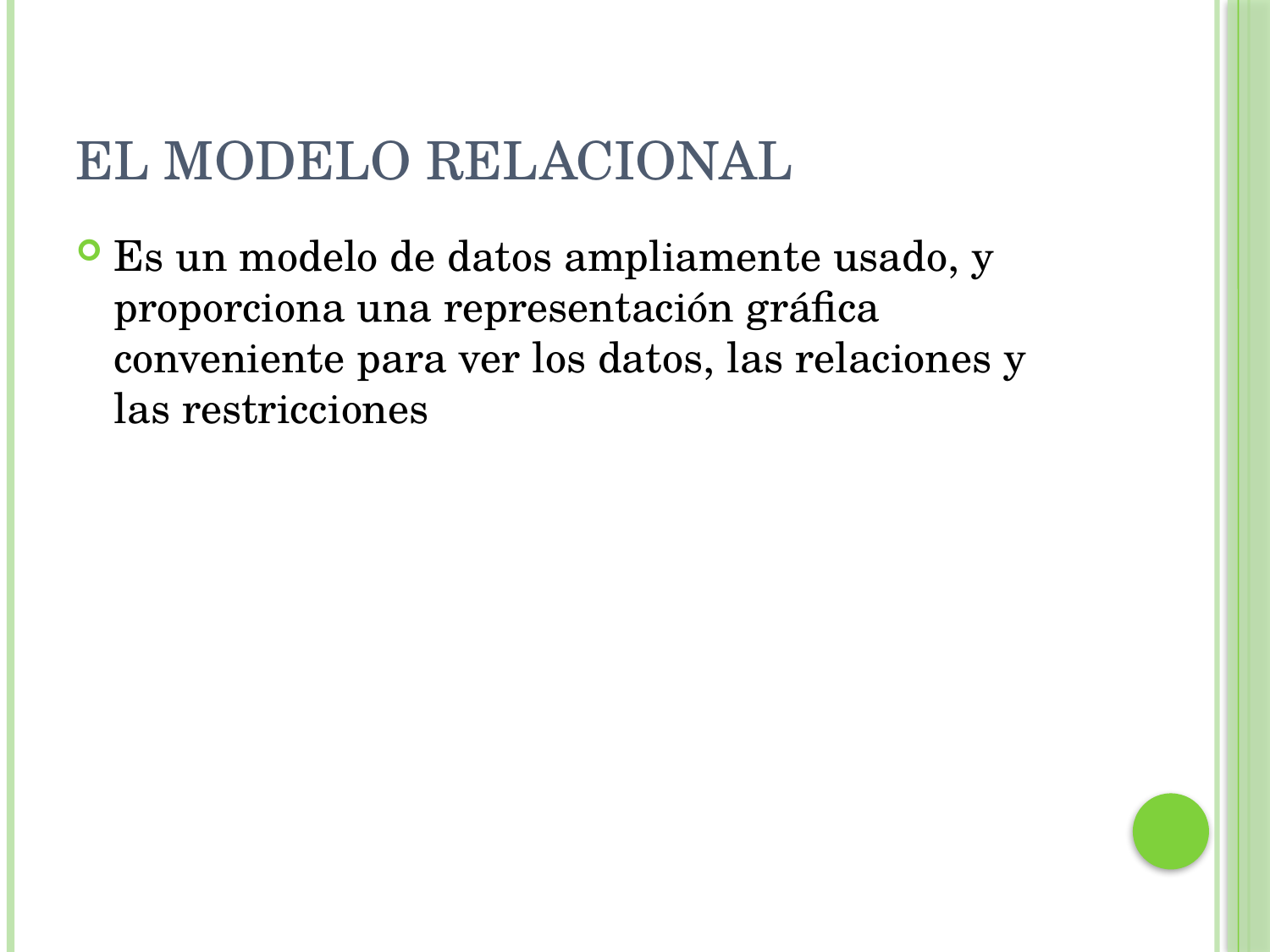

# EL MODELO RELACIONAL
Es un modelo de datos ampliamente usado, y proporciona una representación gráfica conveniente para ver los datos, las relaciones y las restricciones